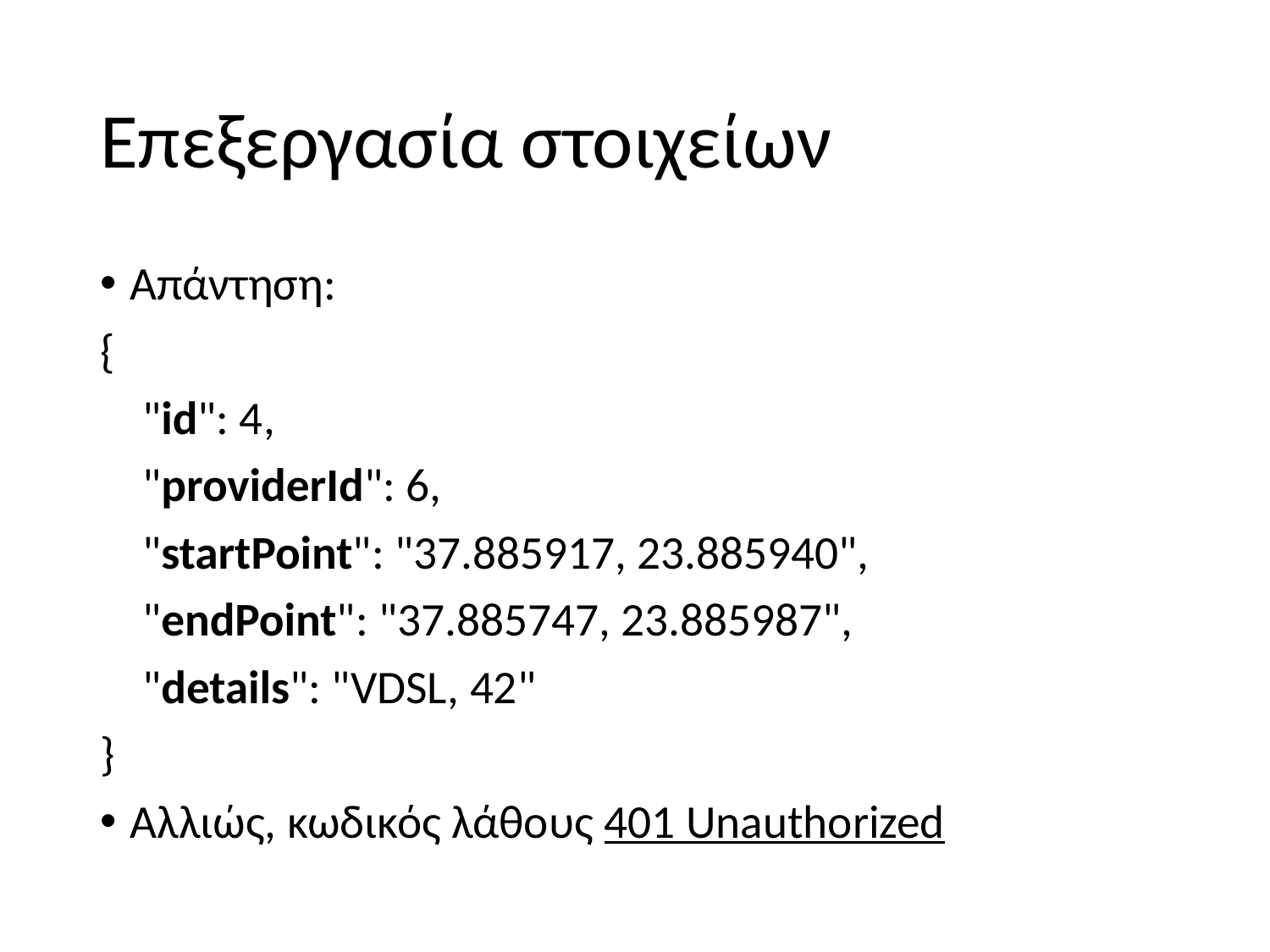

# Επεξεργασία στοιχείων
Απάντηση:
{
    "id": 4,
    "providerId": 6,
    "startPoint": "37.885917, 23.885940",
    "endPoint": "37.885747, 23.885987",
    "details": "VDSL, 42"
}
Αλλιώς, κωδικός λάθους 401 Unauthorized